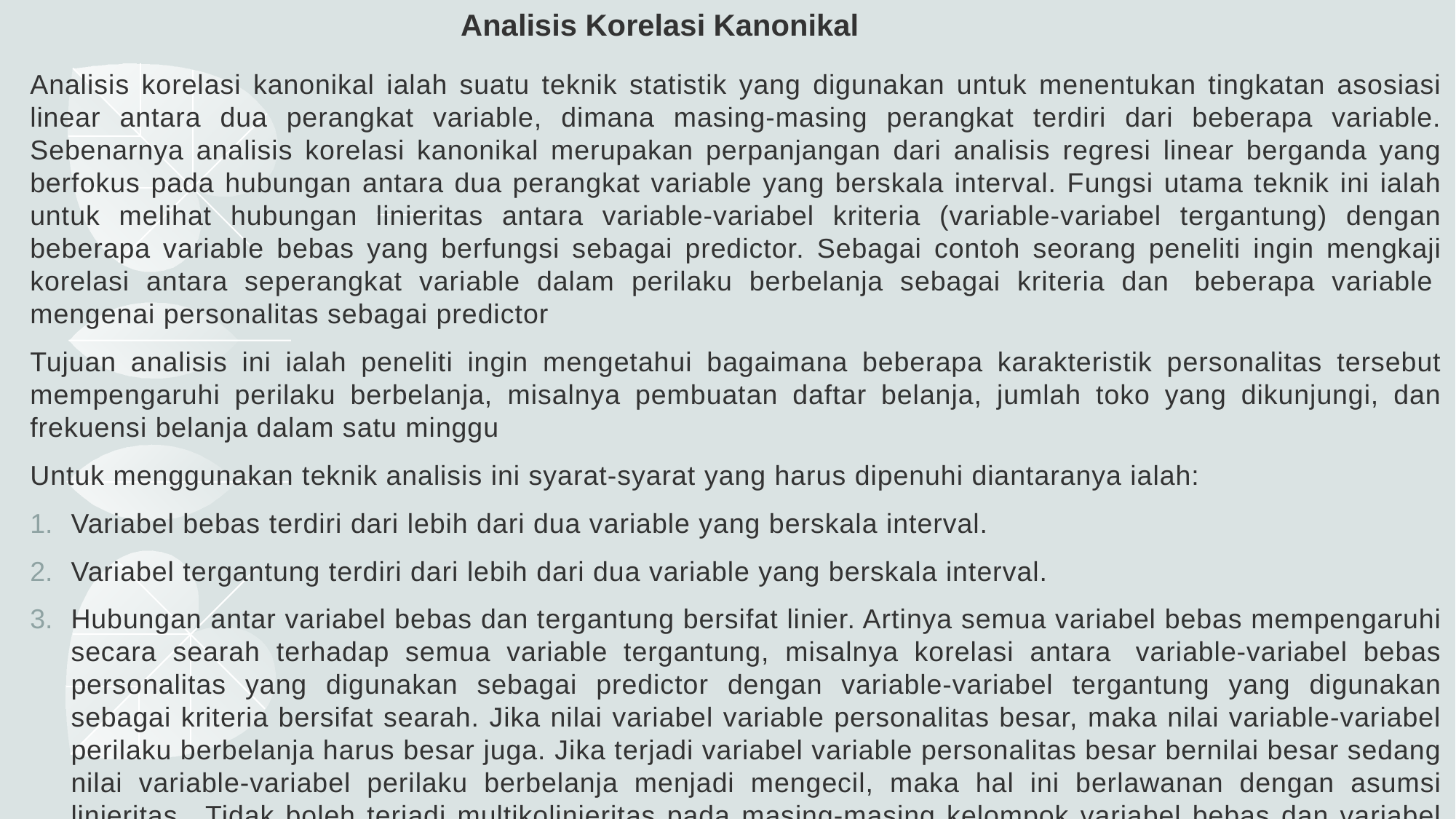

# Analisis Korelasi Kanonikal
Analisis korelasi kanonikal ialah suatu teknik statistik yang digunakan untuk menentukan tingkatan asosiasi linear antara dua perangkat variable, dimana masing-masing perangkat terdiri dari beberapa variable. Sebenarnya analisis korelasi kanonikal merupakan perpanjangan dari analisis regresi linear berganda yang berfokus pada hubungan antara dua perangkat variable yang berskala interval. Fungsi utama teknik ini ialah untuk melihat hubungan linieritas antara variable-variabel kriteria (variable-variabel tergantung) dengan beberapa variable bebas yang berfungsi sebagai predictor. Sebagai contoh seorang peneliti ingin mengkaji korelasi antara seperangkat variable dalam perilaku berbelanja sebagai kriteria dan  beberapa variable  mengenai personalitas sebagai predictor
Tujuan analisis ini ialah peneliti ingin mengetahui bagaimana beberapa karakteristik personalitas tersebut mempengaruhi perilaku berbelanja, misalnya pembuatan daftar belanja, jumlah toko yang dikunjungi, dan frekuensi belanja dalam satu minggu
Untuk menggunakan teknik analisis ini syarat-syarat yang harus dipenuhi diantaranya ialah:
Variabel bebas terdiri dari lebih dari dua variable yang berskala interval.
Variabel tergantung terdiri dari lebih dari dua variable yang berskala interval.
Hubungan antar variabel bebas dan tergantung bersifat linier. Artinya semua variabel bebas mempengaruhi secara searah terhadap semua variable tergantung, misalnya korelasi antara  variable-variabel bebas personalitas yang digunakan sebagai predictor dengan variable-variabel tergantung yang digunakan sebagai kriteria bersifat searah. Jika nilai variabel variable personalitas besar, maka nilai variable-variabel perilaku berbelanja harus besar juga. Jika terjadi variabel variable personalitas besar bernilai besar sedang nilai variable-variabel perilaku berbelanja menjadi mengecil, maka hal ini berlawanan dengan asumsi linieritas.  Tidak boleh terjadi multikolinieritas pada masing-masing kelompok variabel bebas dan variabel tergantung yang akan dikorelasikan